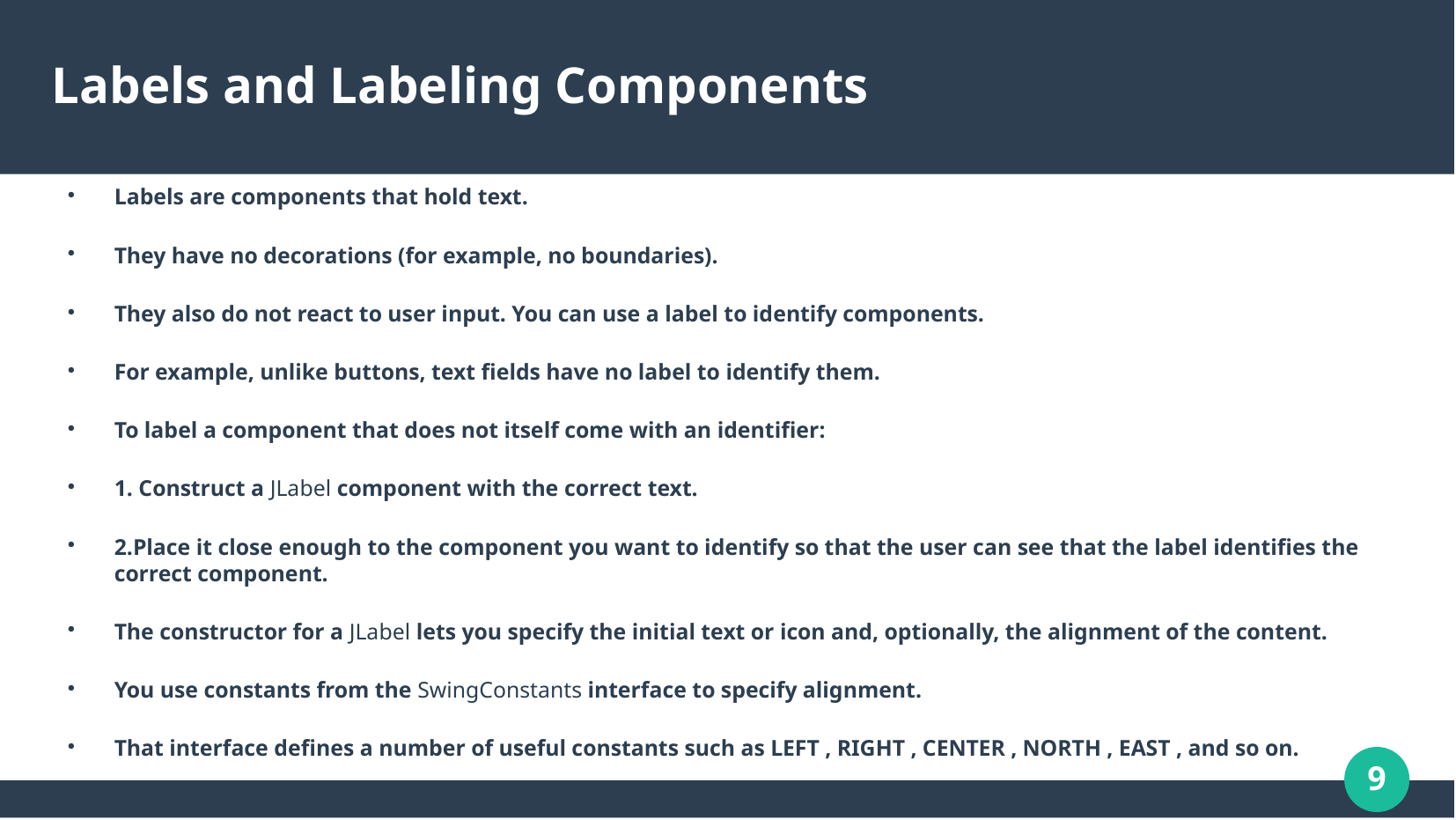

# Labels and Labeling Components
Labels are components that hold text.
They have no decorations (for example, no boundaries).
They also do not react to user input. You can use a label to identify components.
For example, unlike buttons, text fields have no label to identify them.
To label a component that does not itself come with an identifier:
1. Construct a JLabel component with the correct text.
2.Place it close enough to the component you want to identify so that the user can see that the label identifies the correct component.
The constructor for a JLabel lets you specify the initial text or icon and, optionally, the alignment of the content.
You use constants from the SwingConstants interface to specify alignment.
That interface defines a number of useful constants such as LEFT , RIGHT , CENTER , NORTH , EAST , and so on.